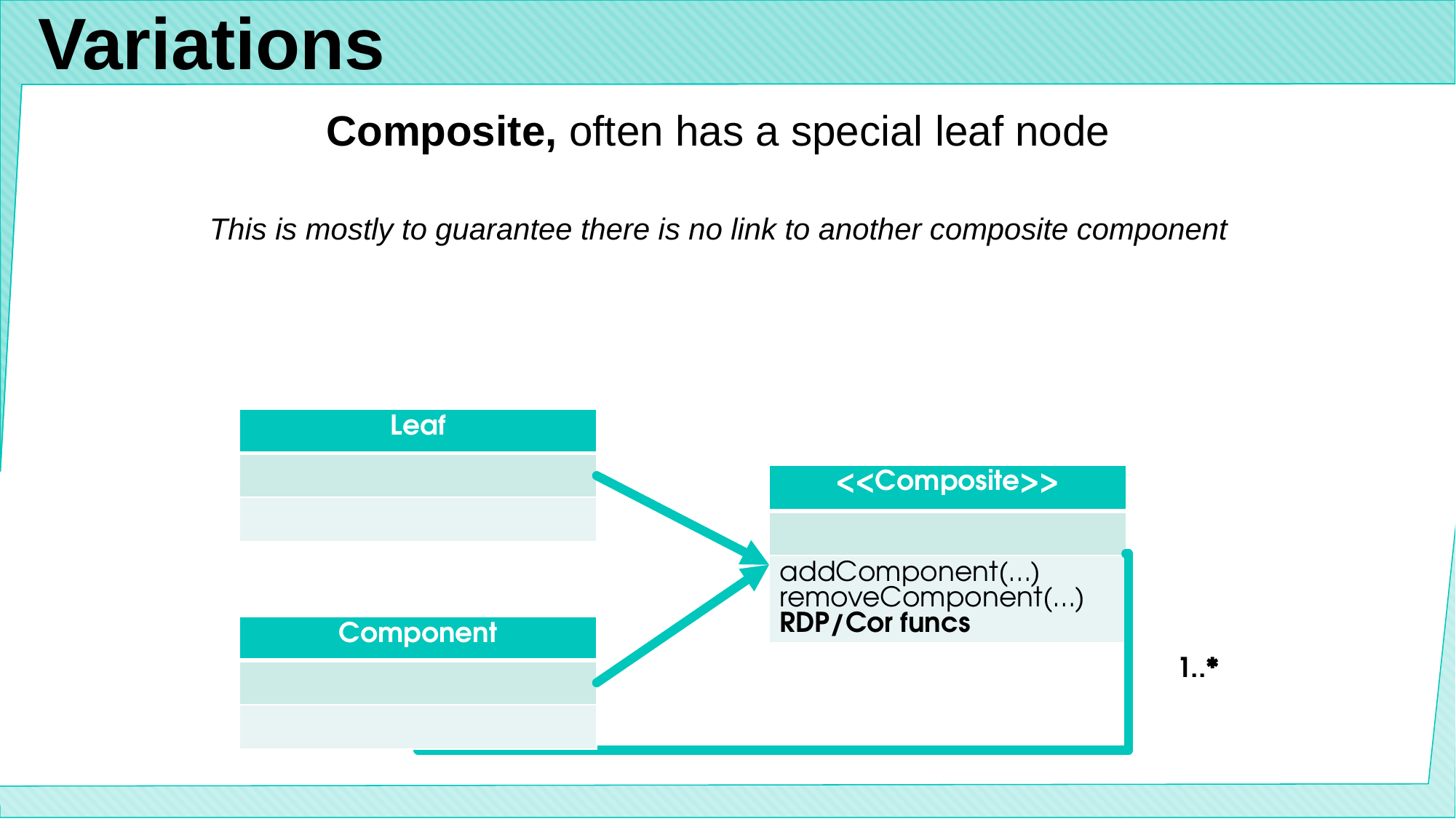

# Variations
Composite, often has a special leaf node
This is mostly to guarantee there is no link to another composite component
| Leaf |
| --- |
|  |
|  |

| <<Composite>> |
| --- |
|  |
| addComponent(…) removeComponent(…) RDP/Cor funcs |
| Component |
| --- |
|  |
|  |
1..*